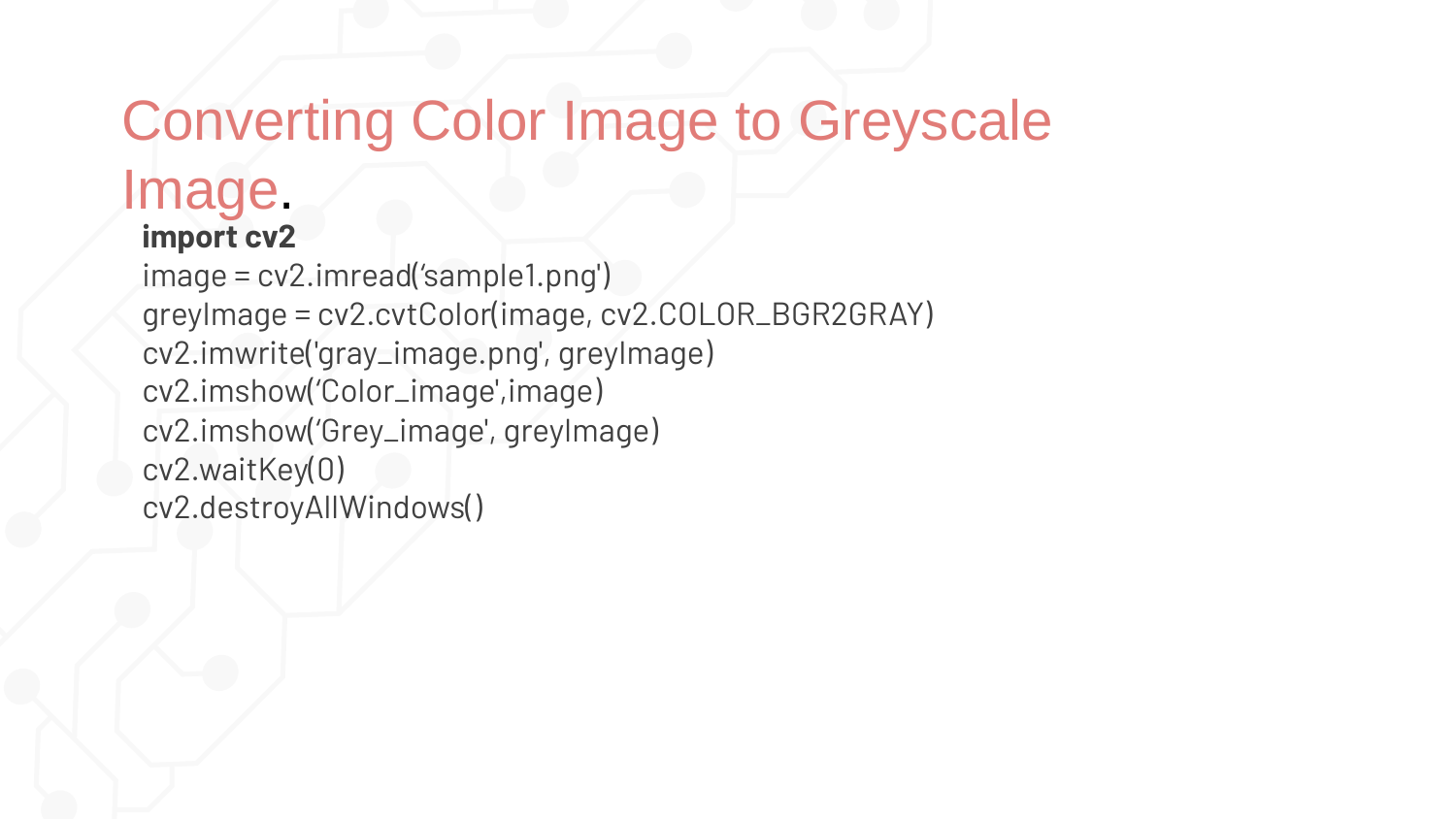

# Converting Color Image to Greyscale  Image.
import cv2
image = cv2.imread(‘sample1.png')
greyImage = cv2.cvtColor(image, cv2.COLOR_BGR2GRAY)
cv2.imwrite('gray_image.png', greyImage)
cv2.imshow(‘Color_image',image)
cv2.imshow(‘Grey_image', greyImage)
cv2.waitKey(0)
cv2.destroyAllWindows()